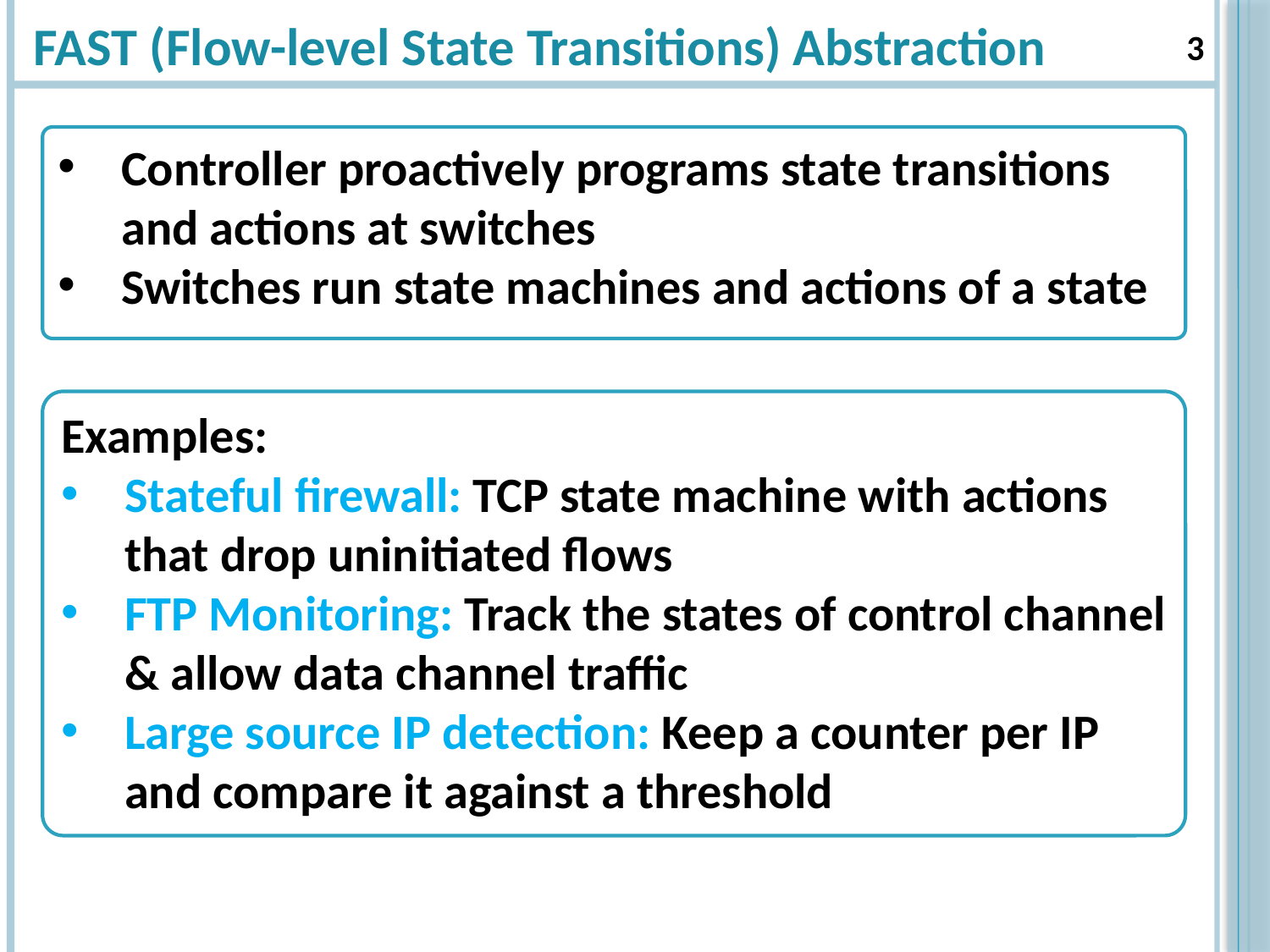

# FAST (Flow-level State Transitions) Abstraction
3
Controller proactively programs state transitions and actions at switches
Switches run state machines and actions of a state
Examples:
Stateful firewall: TCP state machine with actions that drop uninitiated flows
FTP Monitoring: Track the states of control channel & allow data channel traffic
Large source IP detection: Keep a counter per IP and compare it against a threshold